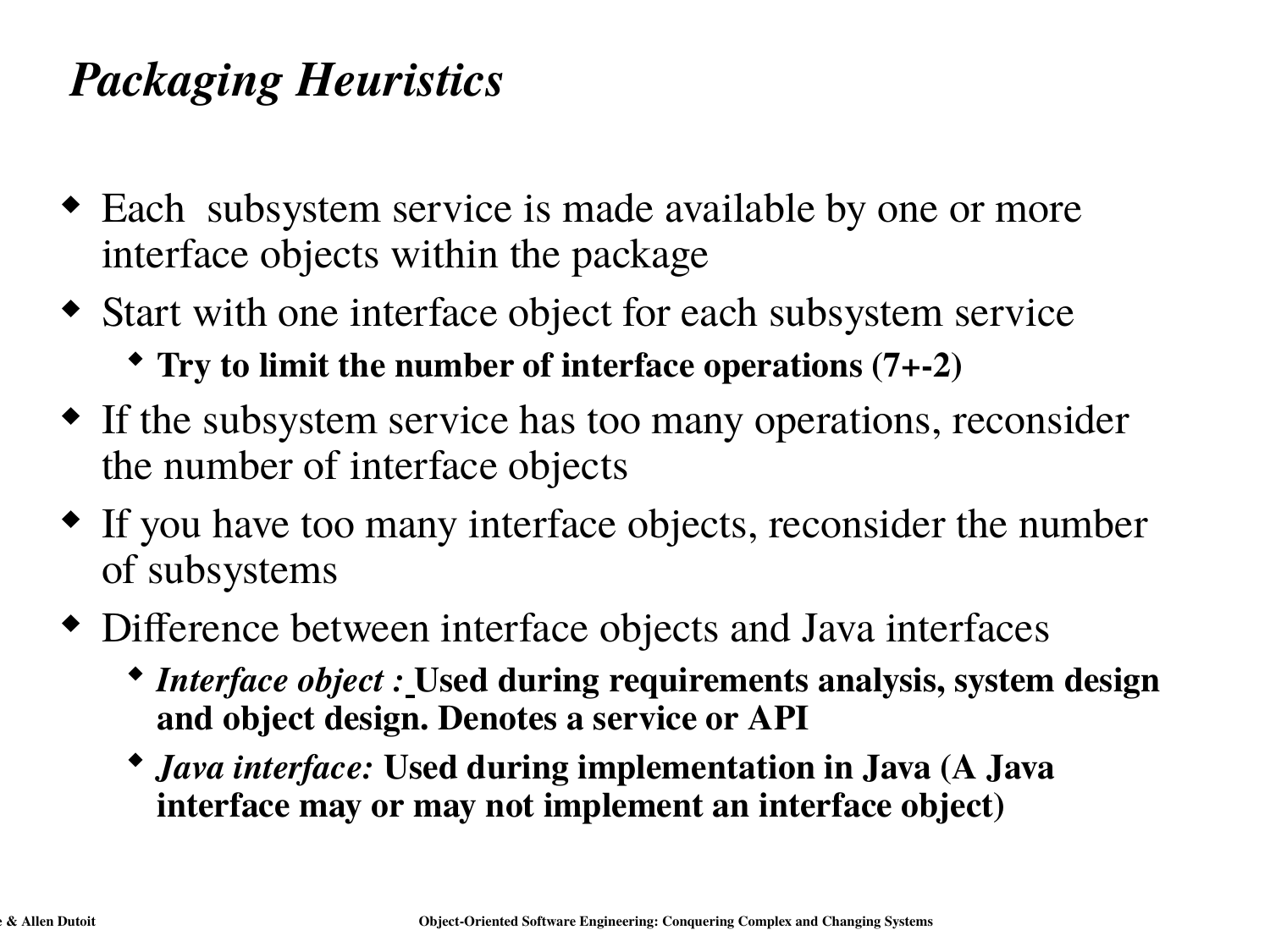

# Packaging Heuristics
Each  subsystem service is made available by one or more   interface objects within the package
Start with one interface object for each subsystem service
Try to limit the number of interface operations (7+-2)
If the subsystem service has too many operations, reconsider the number of interface objects
If you have too many interface objects, reconsider the number of subsystems
Difference between interface objects and Java interfaces
Interface object : Used during requirements analysis, system design and object design. Denotes a service or API
Java interface: Used during implementation in Java (A Java interface may or may not implement an interface object)